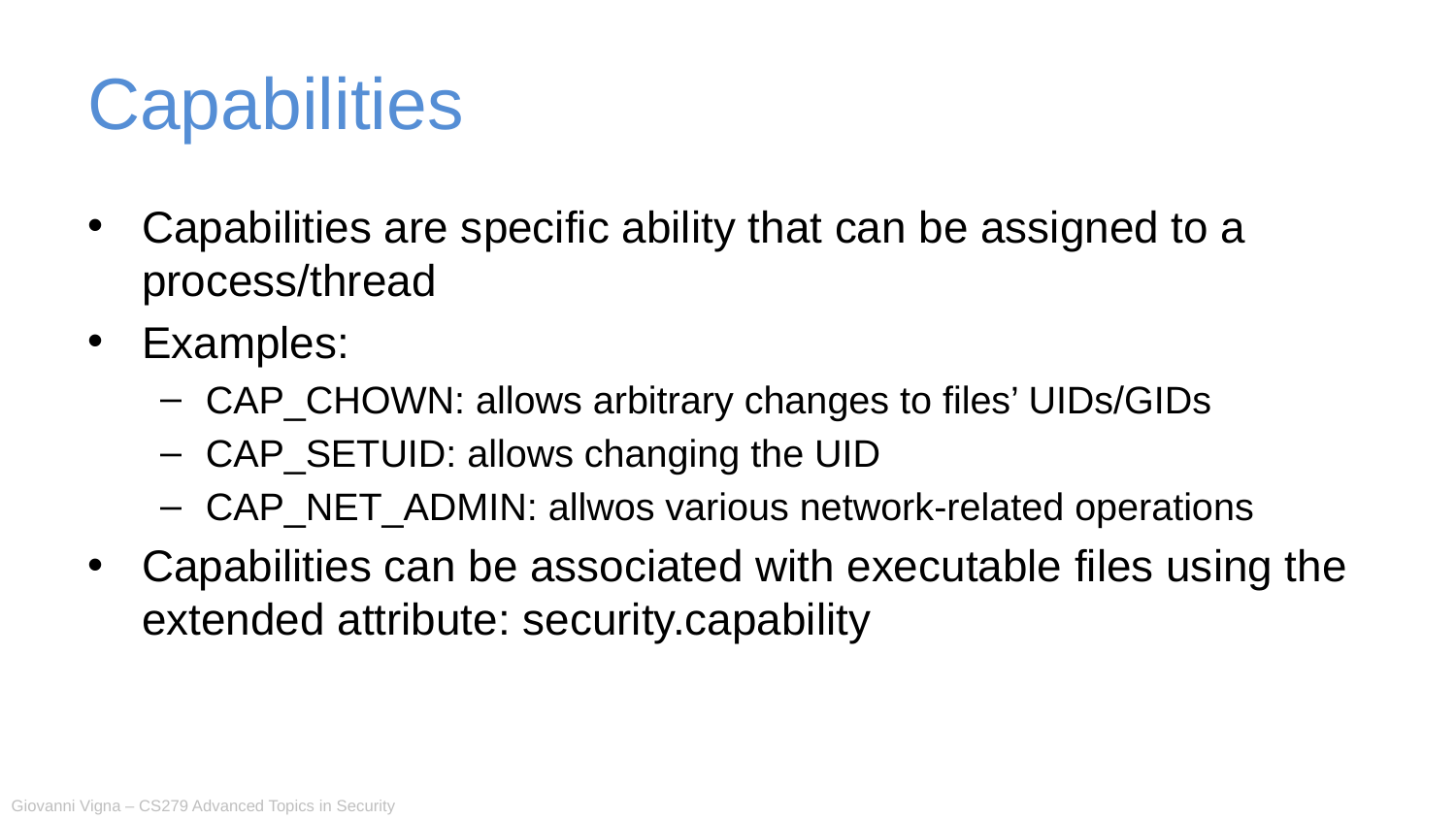

# Capabilities
Capabilities are specific ability that can be assigned to a process/thread
Examples:
CAP_CHOWN: allows arbitrary changes to files’ UIDs/GIDs
CAP_SETUID: allows changing the UID
CAP_NET_ADMIN: allwos various network-related operations
Capabilities can be associated with executable files using the extended attribute: security.capability